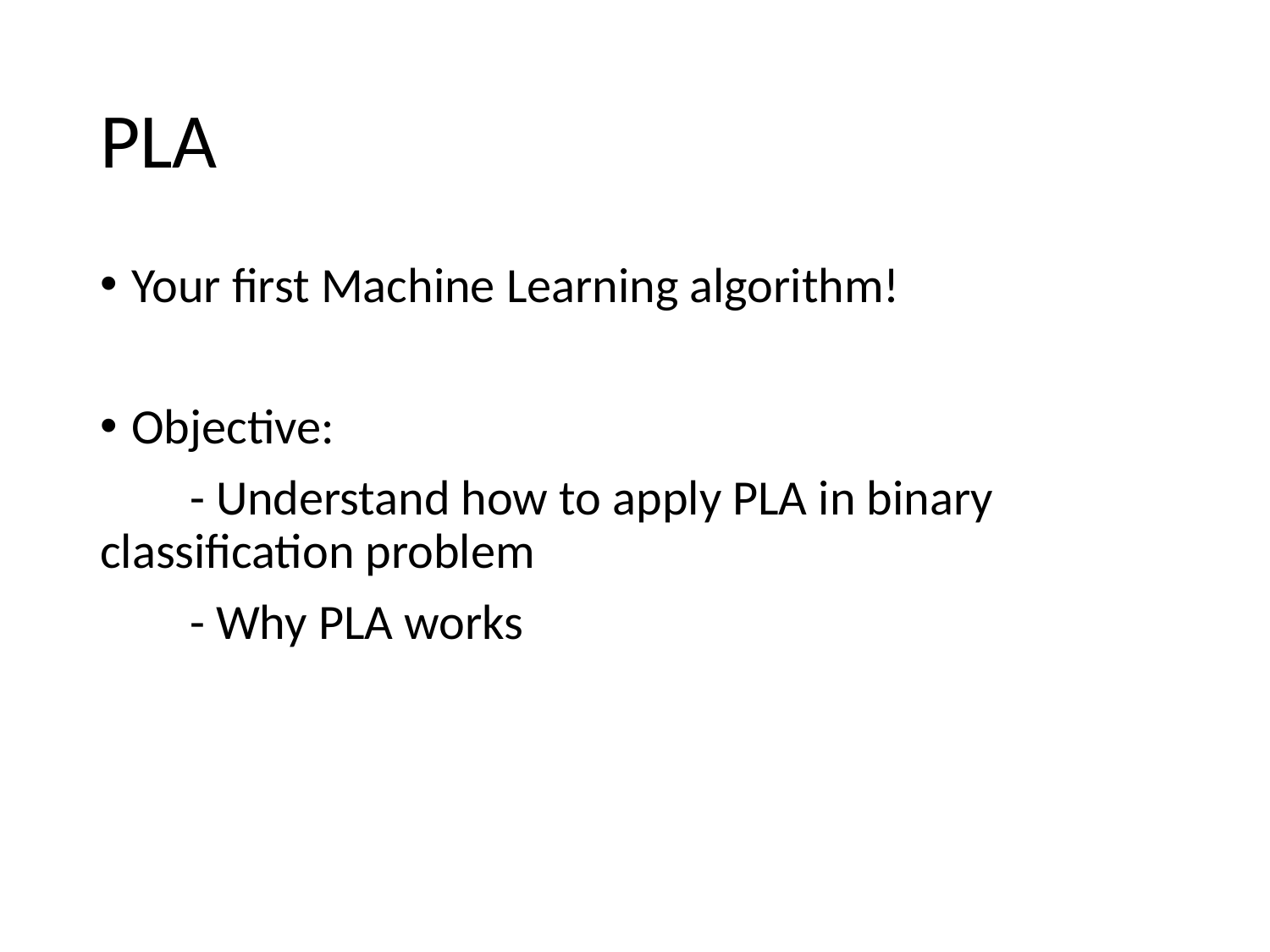

# PLA
Your first Machine Learning algorithm!

Objective:
        - Understand how to apply PLA in binary classification problem
        - Why PLA works